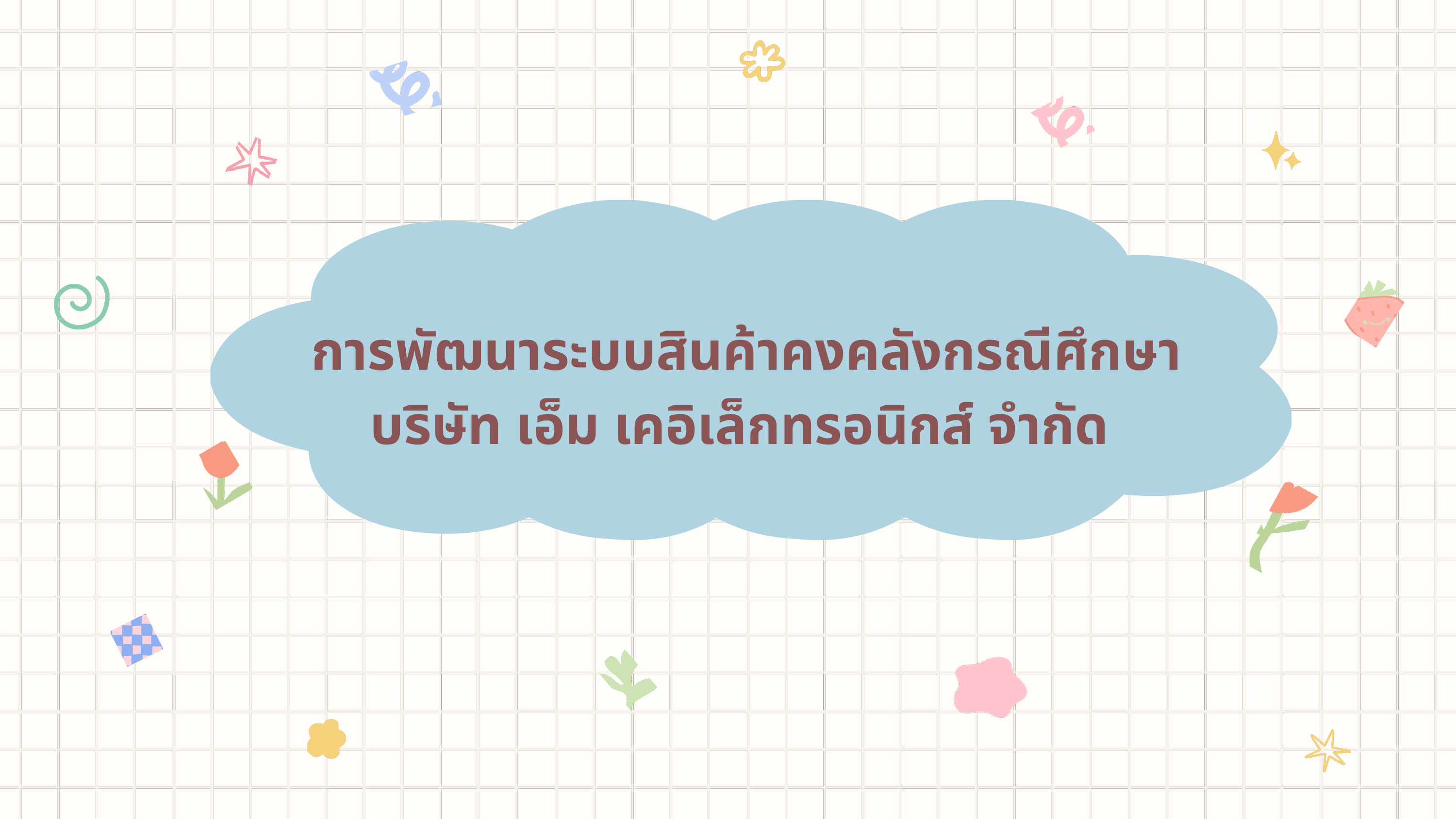

การพัฒนาระบบสินค้าคงคลังกรณีศึกษา
บริษัท เอ็ม เคอิเล็กทรอนิกส์ จำกัด